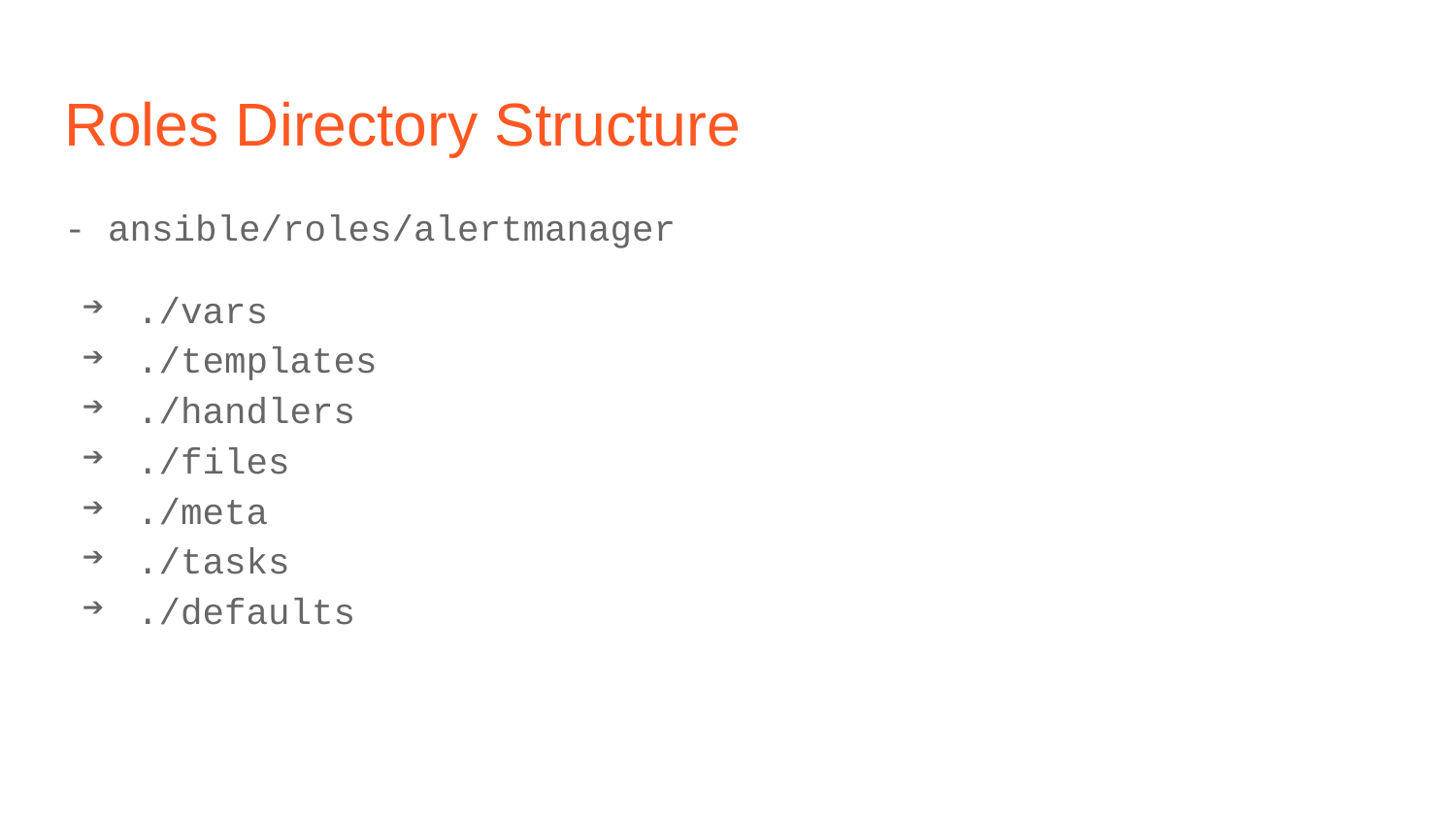

# Roles Directory Structure
- ansible/roles/alertmanager
./vars
./templates
./handlers
./files
./meta
./tasks
./defaults